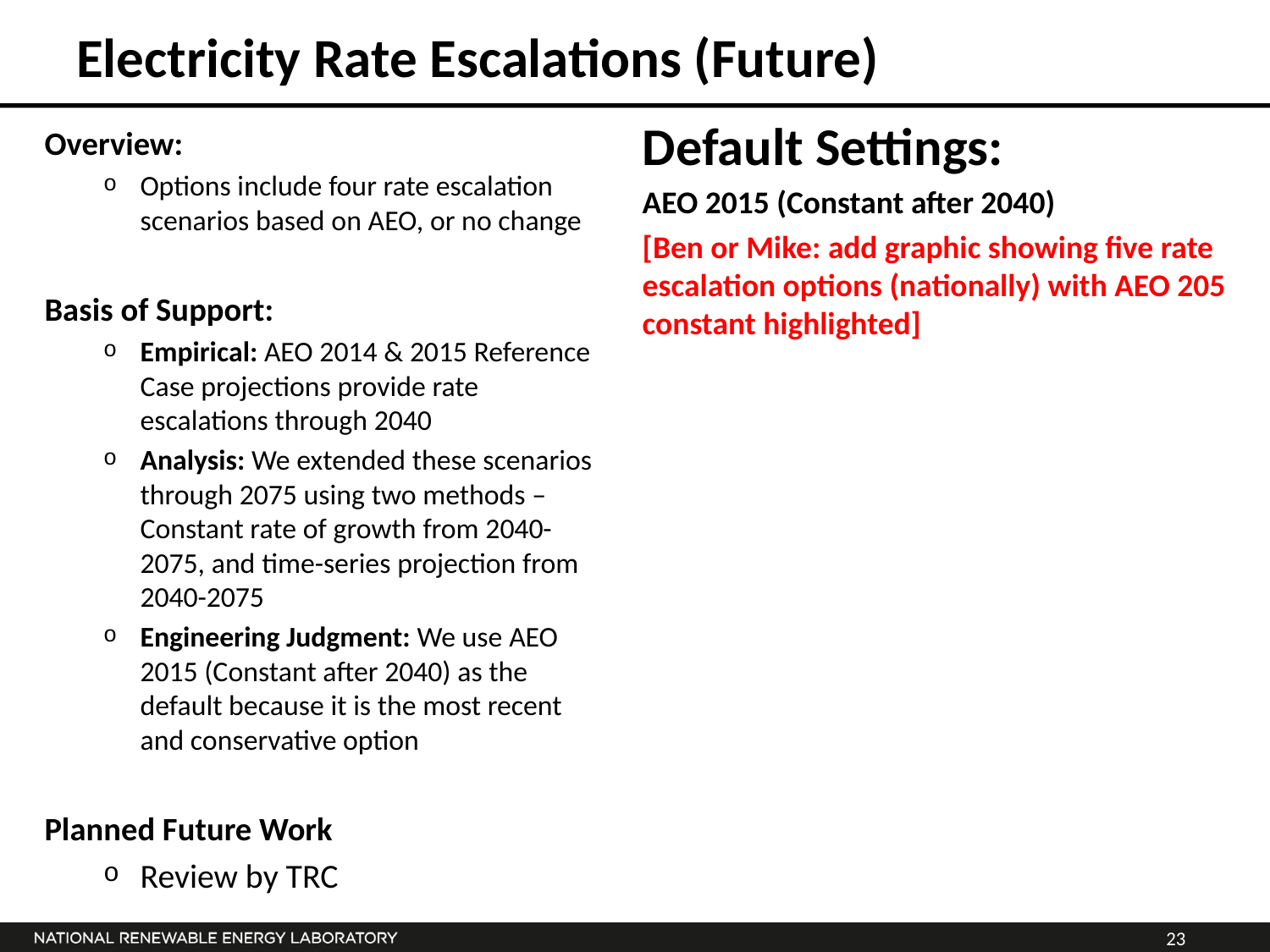

# Electricity Rate Escalations (Future)
Default Settings:
AEO 2015 (Constant after 2040)
[Ben or Mike: add graphic showing five rate escalation options (nationally) with AEO 205 constant highlighted]

Overview:
Options include four rate escalation scenarios based on AEO, or no change

Basis of Support:
Empirical: AEO 2014 & 2015 Reference Case projections provide rate escalations through 2040
Analysis: We extended these scenarios through 2075 using two methods – Constant rate of growth from 2040-2075, and time-series projection from 2040-2075
Engineering Judgment: We use AEO 2015 (Constant after 2040) as the default because it is the most recent and conservative option

Planned Future Work
Review by TRC